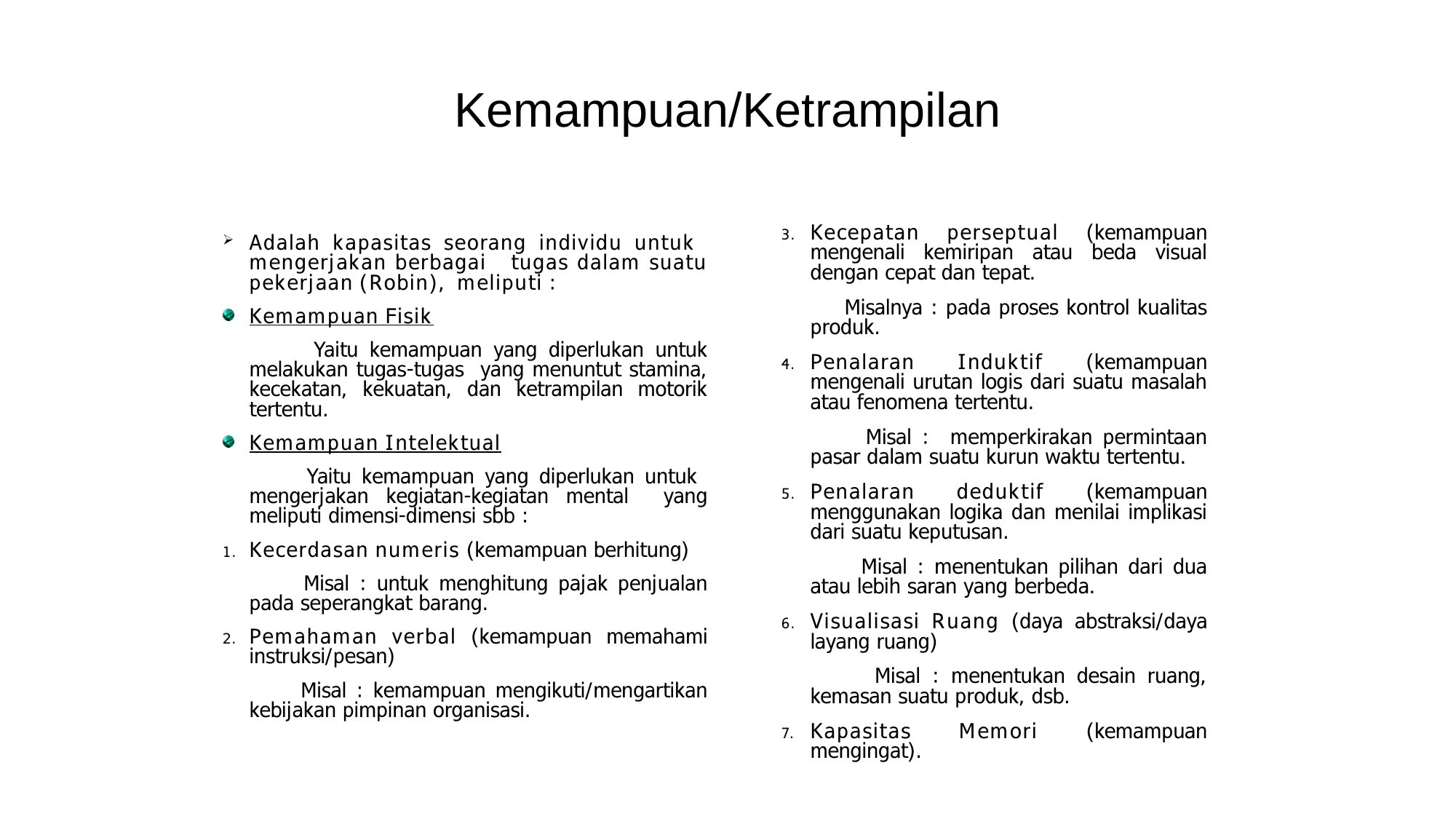

# Kemampuan/Ketrampilan
Kecepatan perseptual (kemampuan mengenali kemiripan atau beda visual dengan cepat dan tepat.
        Misalnya : pada proses kontrol kualitas produk.
Penalaran Induktif (kemampuan mengenali urutan logis dari suatu masalah atau fenomena tertentu.
        Misal :  memperkirakan permintaan pasar dalam suatu kurun waktu tertentu.
Penalaran deduktif (kemampuan menggunakan logika dan menilai implikasi dari suatu keputusan.
        Misal : menentukan pilihan dari dua atau lebih saran yang berbeda.
Visualisasi Ruang (daya abstraksi/daya layang ruang)
        Misal : menentukan desain ruang, kemasan suatu produk, dsb.
Kapasitas Memori (kemampuan mengingat).

Adalah kapasitas seorang individu untuk  mengerjakan berbagai   tugas dalam suatu pekerjaan (Robin),  meliputi :
Kemampuan Fisik
        Yaitu kemampuan yang diperlukan untuk melakukan tugas-tugas  yang menuntut stamina, kecekatan, kekuatan, dan ketrampilan motorik tertentu.
Kemampuan Intelektual
        Yaitu kemampuan yang diperlukan untuk  mengerjakan kegiatan-kegiatan mental  yang meliputi dimensi-dimensi sbb :
Kecerdasan numeris (kemampuan berhitung)
        Misal : untuk menghitung pajak penjualan pada seperangkat barang.
Pemahaman verbal (kemampuan memahami instruksi/pesan)
        Misal : kemampuan mengikuti/mengartikan kebijakan pimpinan organisasi.